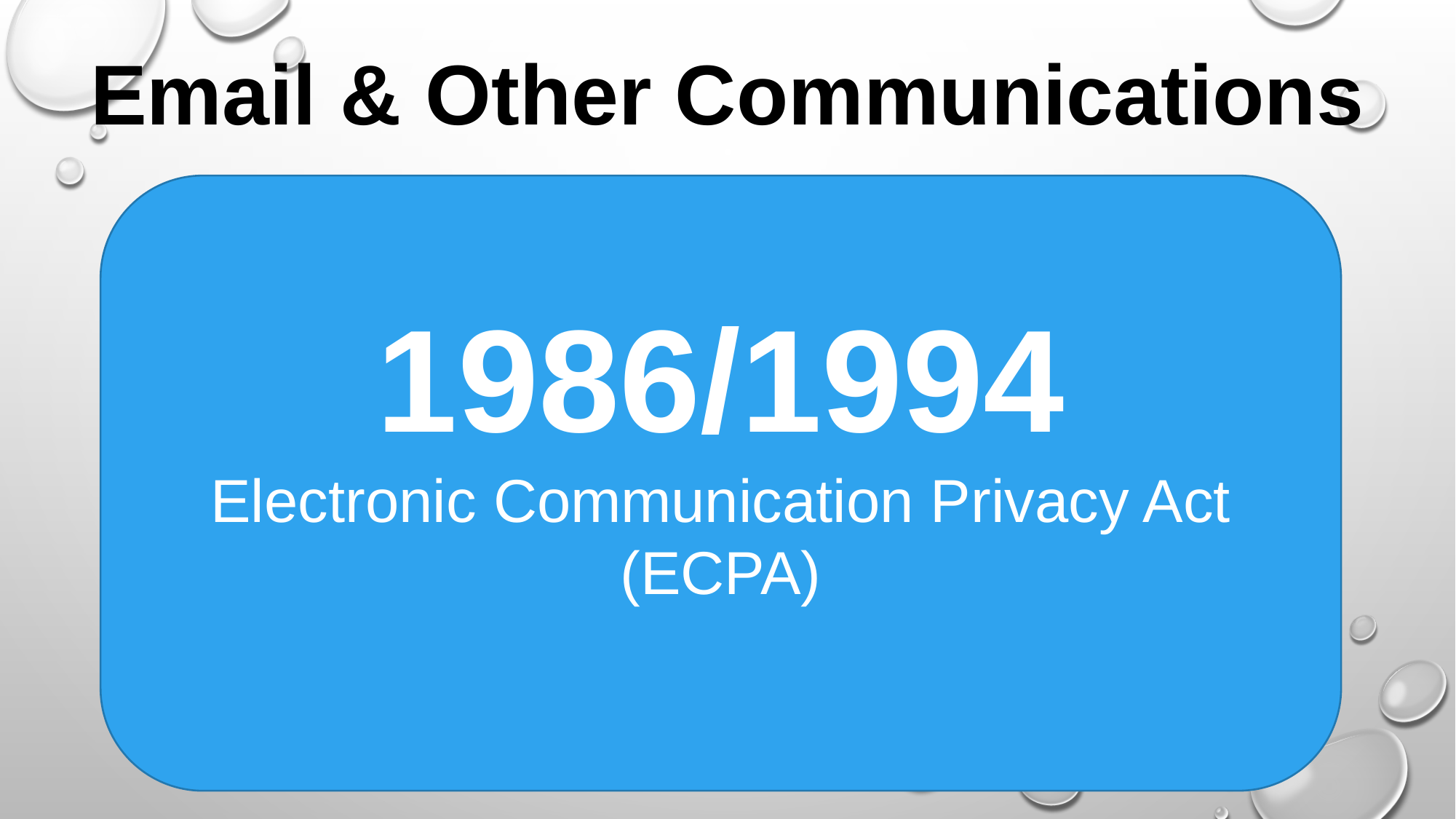

Email & Other Communications
1986/1994
Electronic Communication Privacy Act (ECPA)